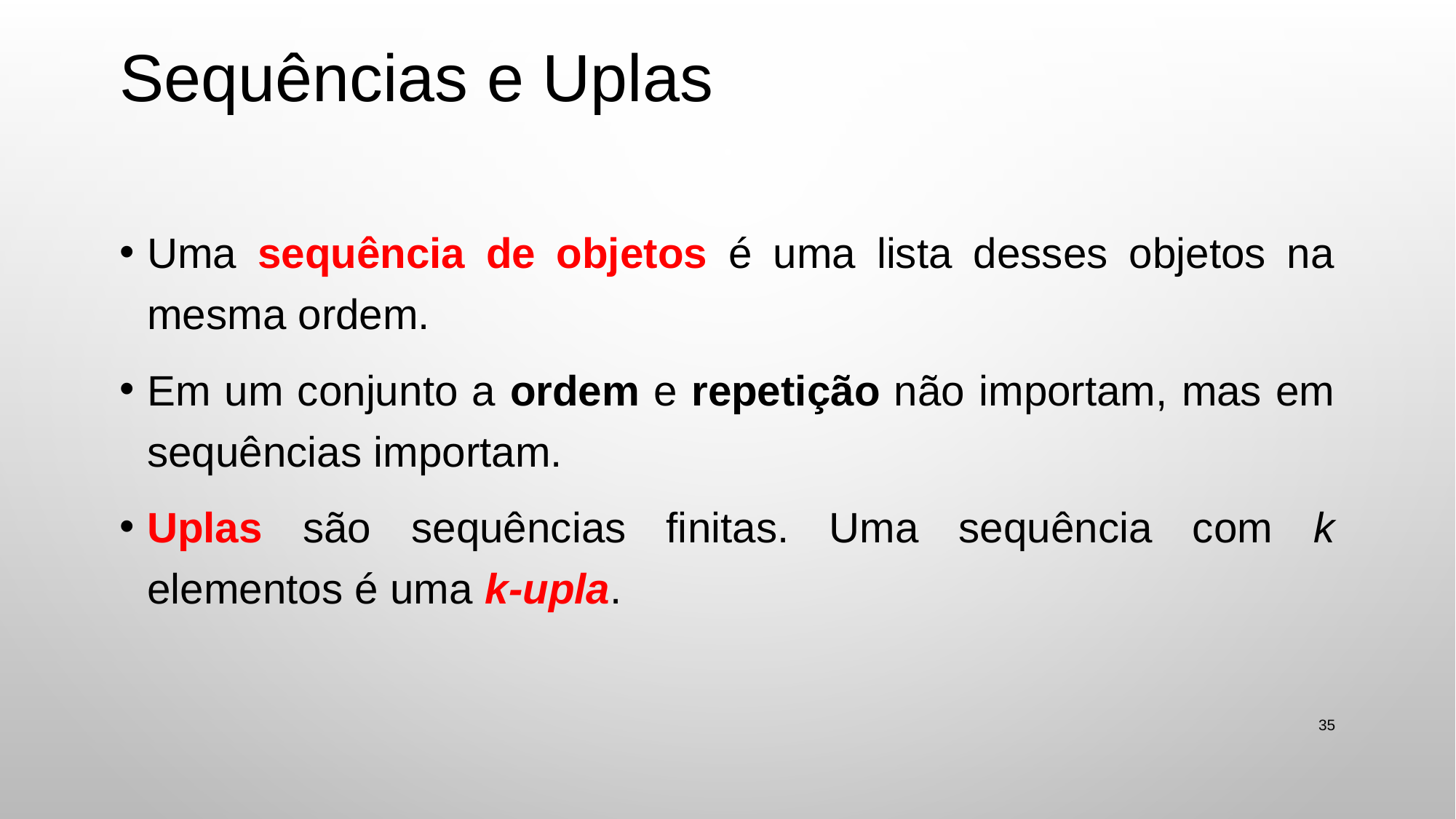

# Sequências e Uplas

Uma sequência de objetos é uma lista desses objetos na mesma ordem.
Em um conjunto a ordem e repetição não importam, mas em sequências importam.
Uplas são sequências finitas. Uma sequência com k elementos é uma k-upla.
35